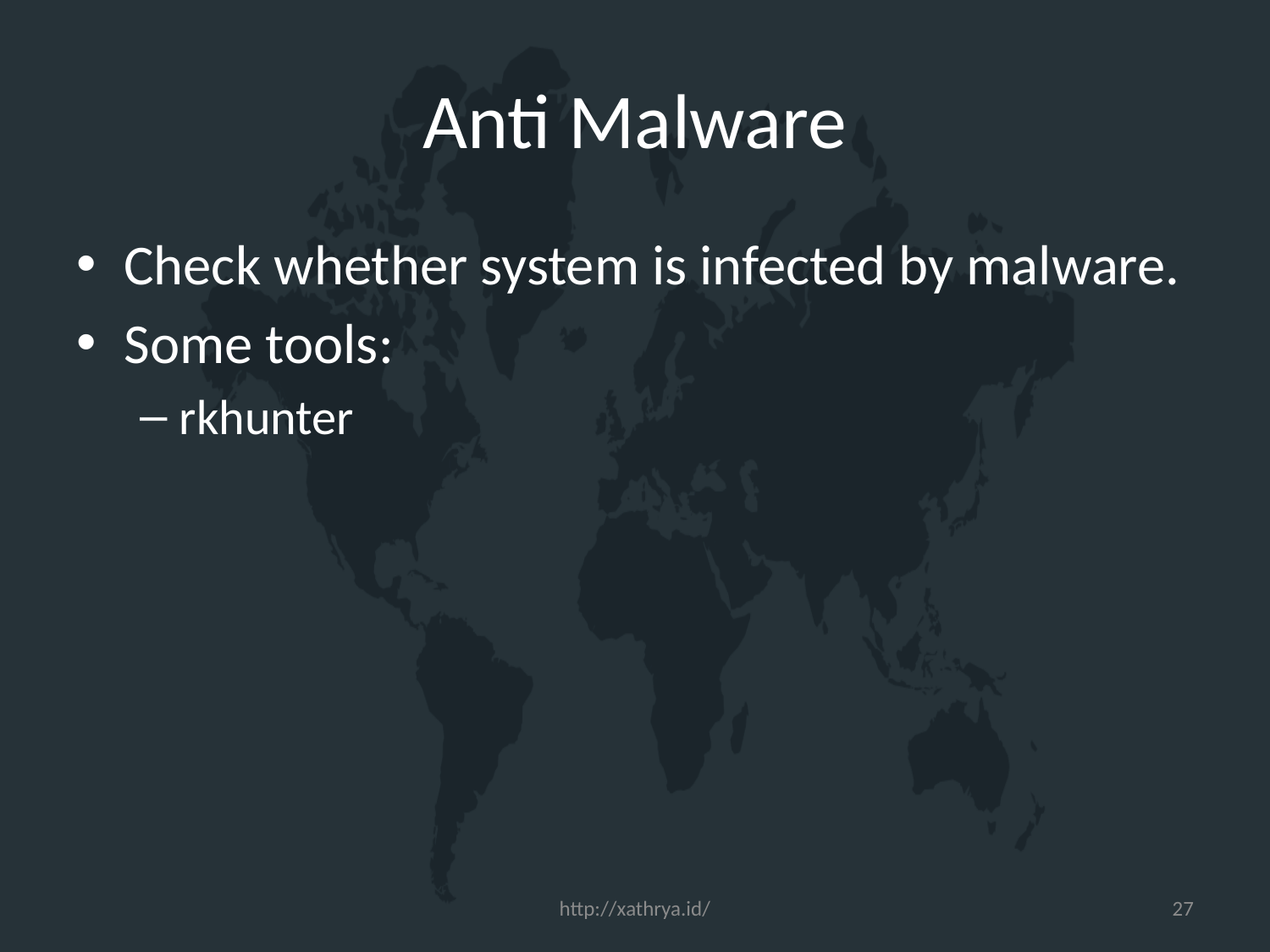

# Anti Malware
Check whether system is infected by malware.
Some tools:
rkhunter
http://xathrya.id/
27